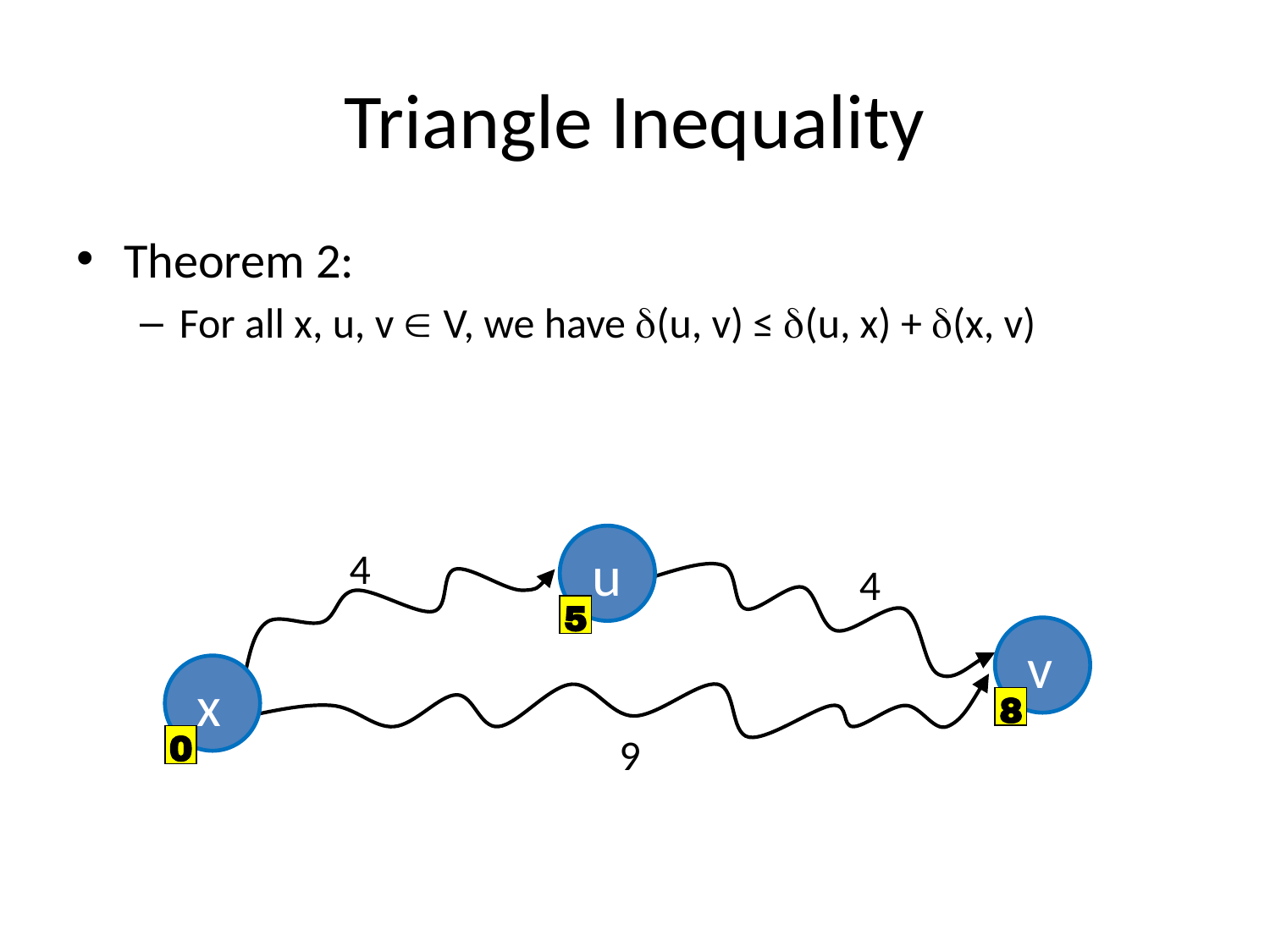

# Triangle Inequality
Theorem 2:
For all x, u, v ∈ V, we have δ(u, v) ≤ δ(u, x) + δ(x, v)

u
4
4

5

v

x

8
9
0